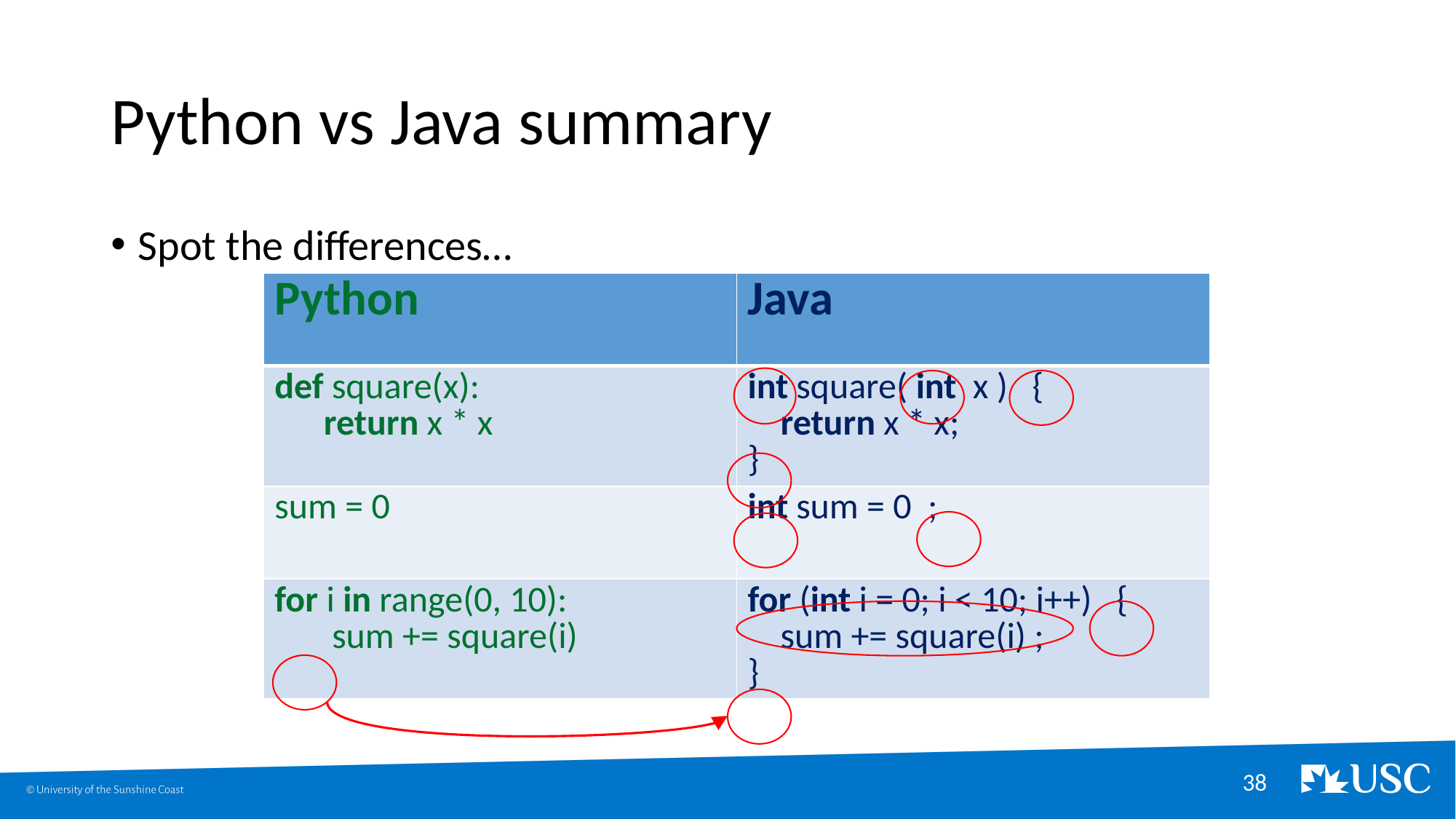

# Python vs Java summary
Spot the differences…
| Python | Java |
| --- | --- |
| def square(x): return x \* x | int square( int x ) { return x \* x; } |
| sum = 0 | int sum = 0 ; |
| for i in range(0, 10): sum += square(i) | for (int i = 0; i < 10; i++) { sum += square(i) ; } |

38